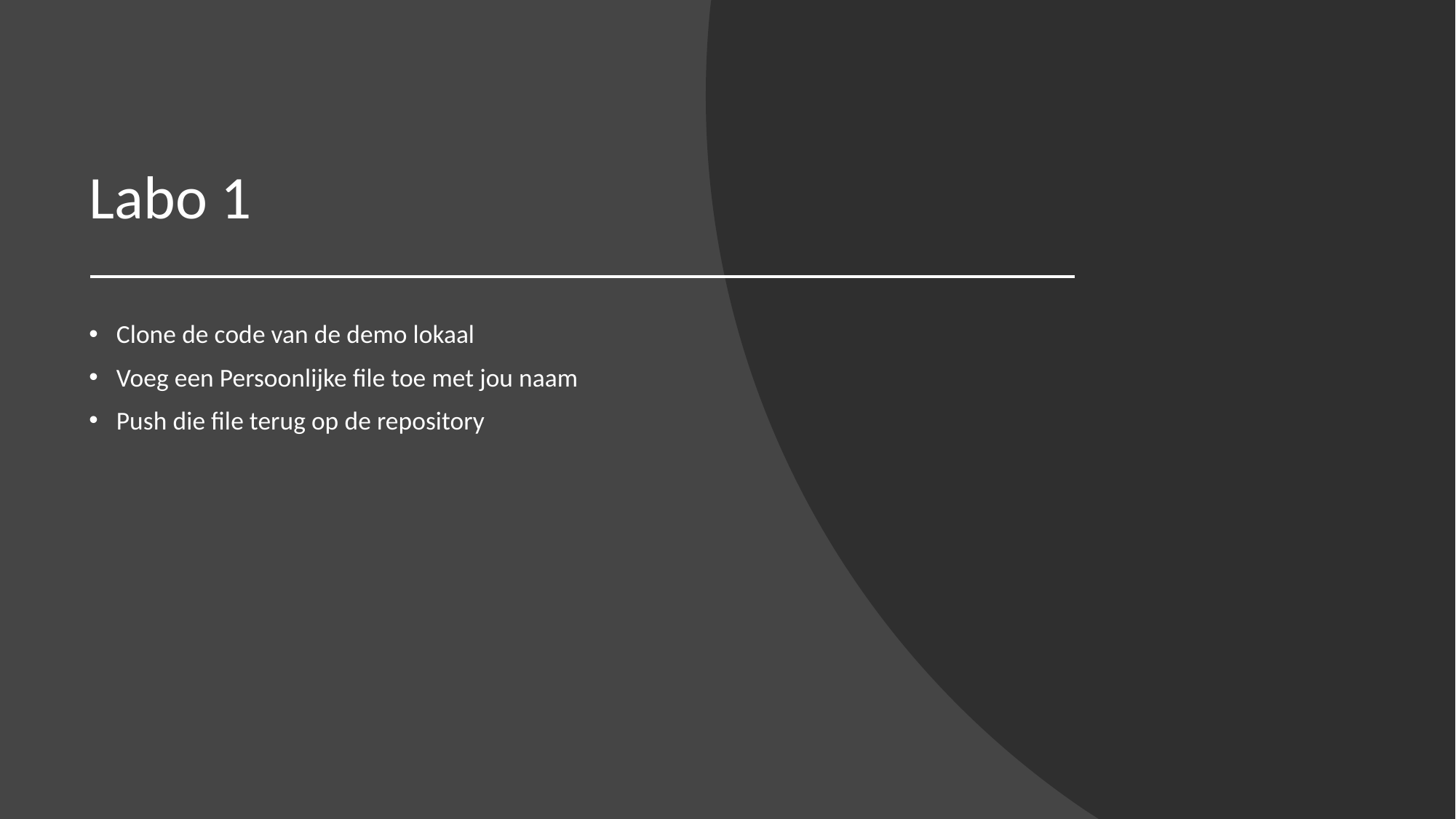

# Labo 1
Clone de code van de demo lokaal
Voeg een Persoonlijke file toe met jou naam
Push die file terug op de repository